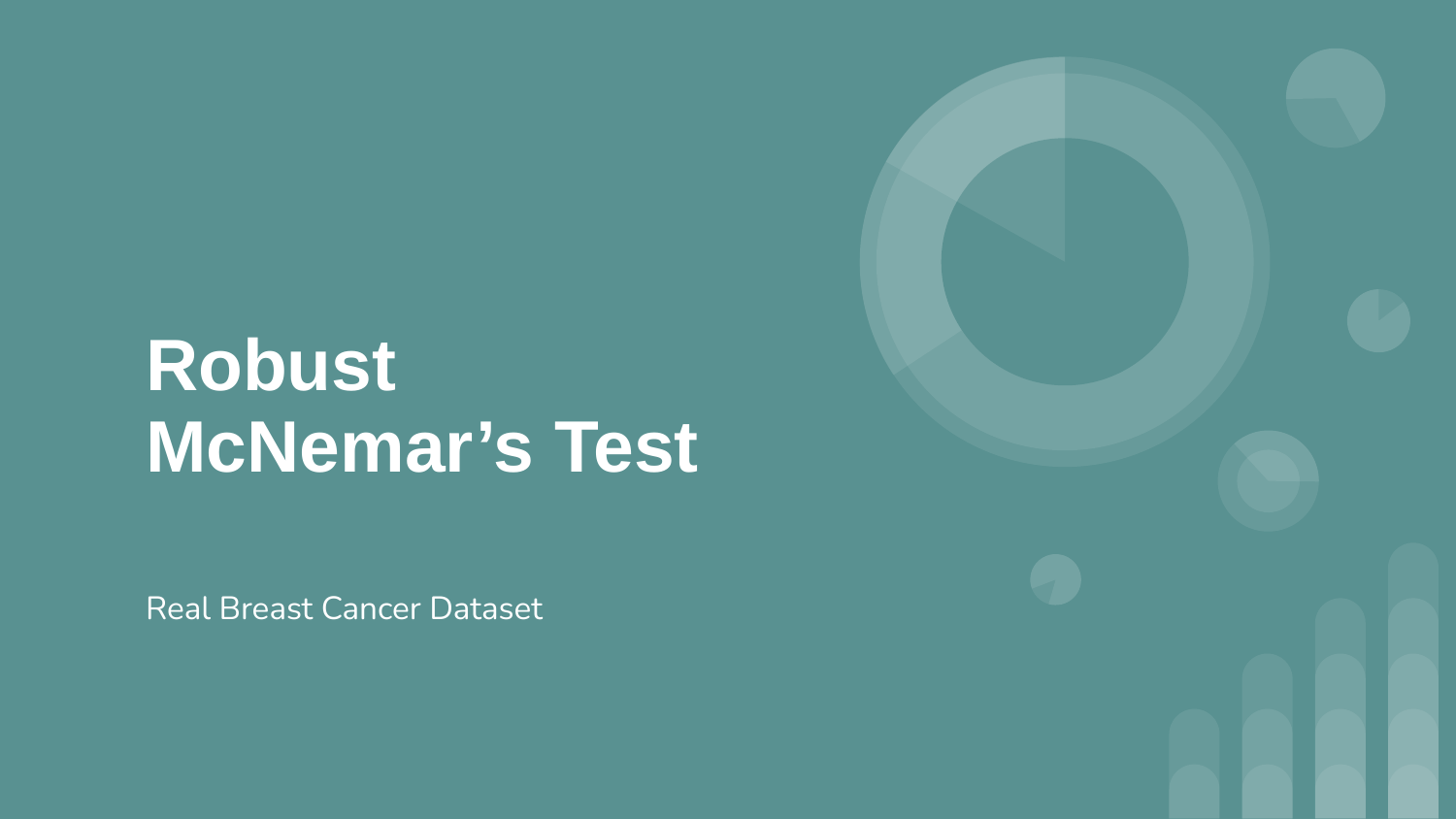

# Robust McNemar’s Test
Real Breast Cancer Dataset